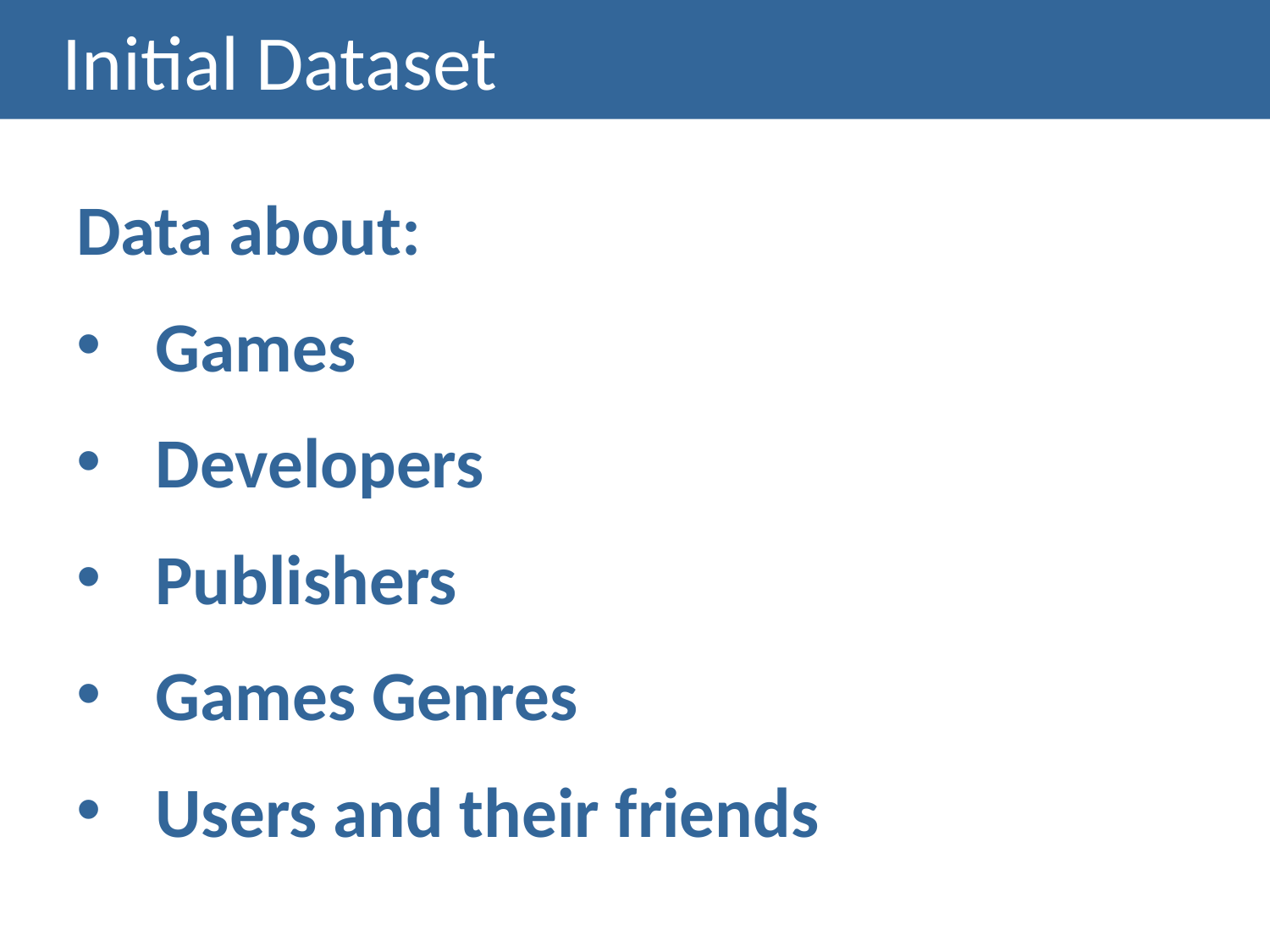

# Initial Dataset
Data about:
Games
Developers
Publishers
Games Genres
Users and their friends